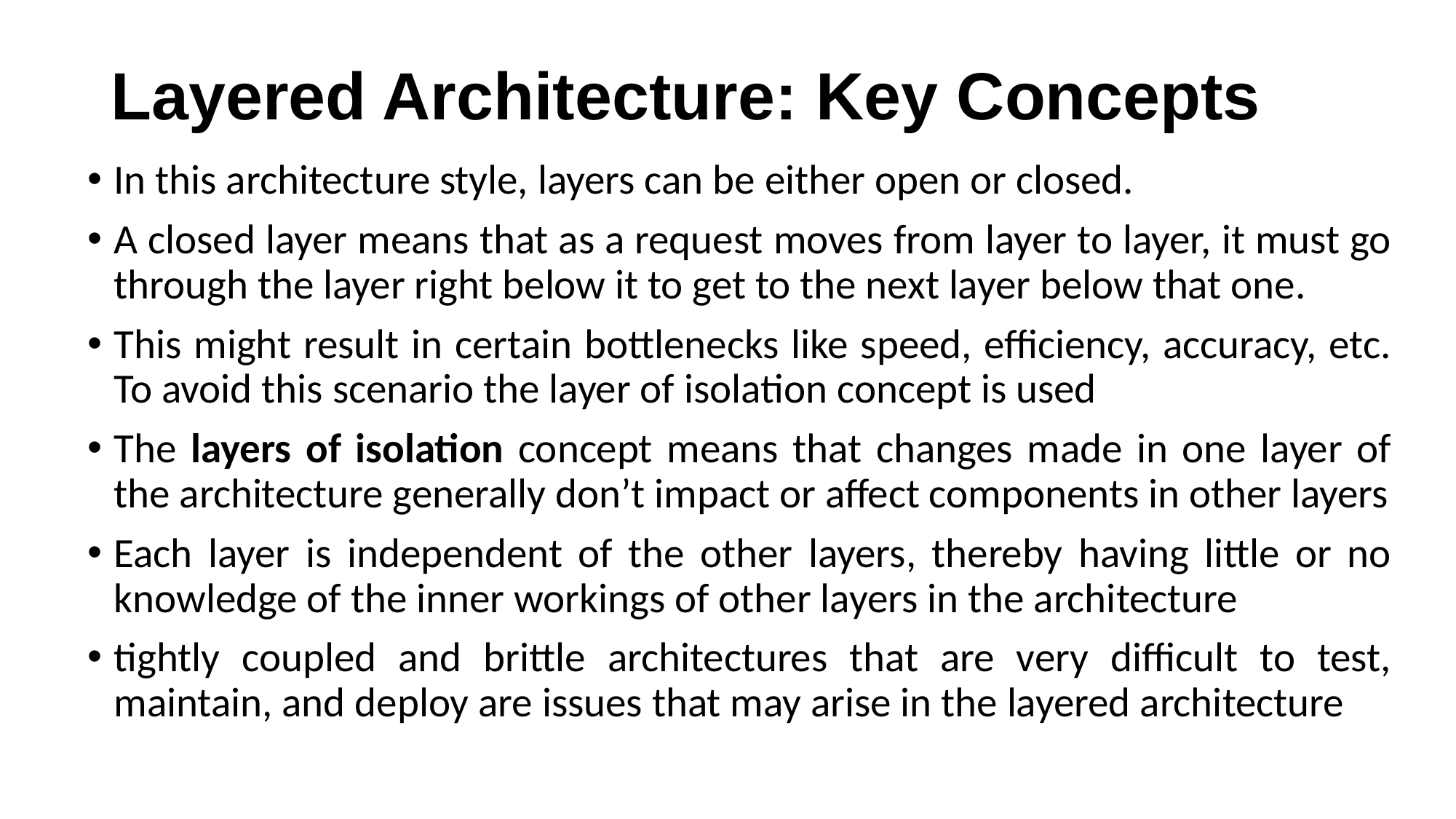

# Layered Architecture: Key Concepts
In this architecture style, layers can be either open or closed.
A closed layer means that as a request moves from layer to layer, it must go through the layer right below it to get to the next layer below that one.
This might result in certain bottlenecks like speed, efficiency, accuracy, etc. To avoid this scenario the layer of isolation concept is used
The layers of isolation concept means that changes made in one layer of the architecture generally don’t impact or affect components in other layers
Each layer is independent of the other layers, thereby having little or no knowledge of the inner workings of other layers in the architecture
tightly coupled and brittle architectures that are very difficult to test, maintain, and deploy are issues that may arise in the layered architecture